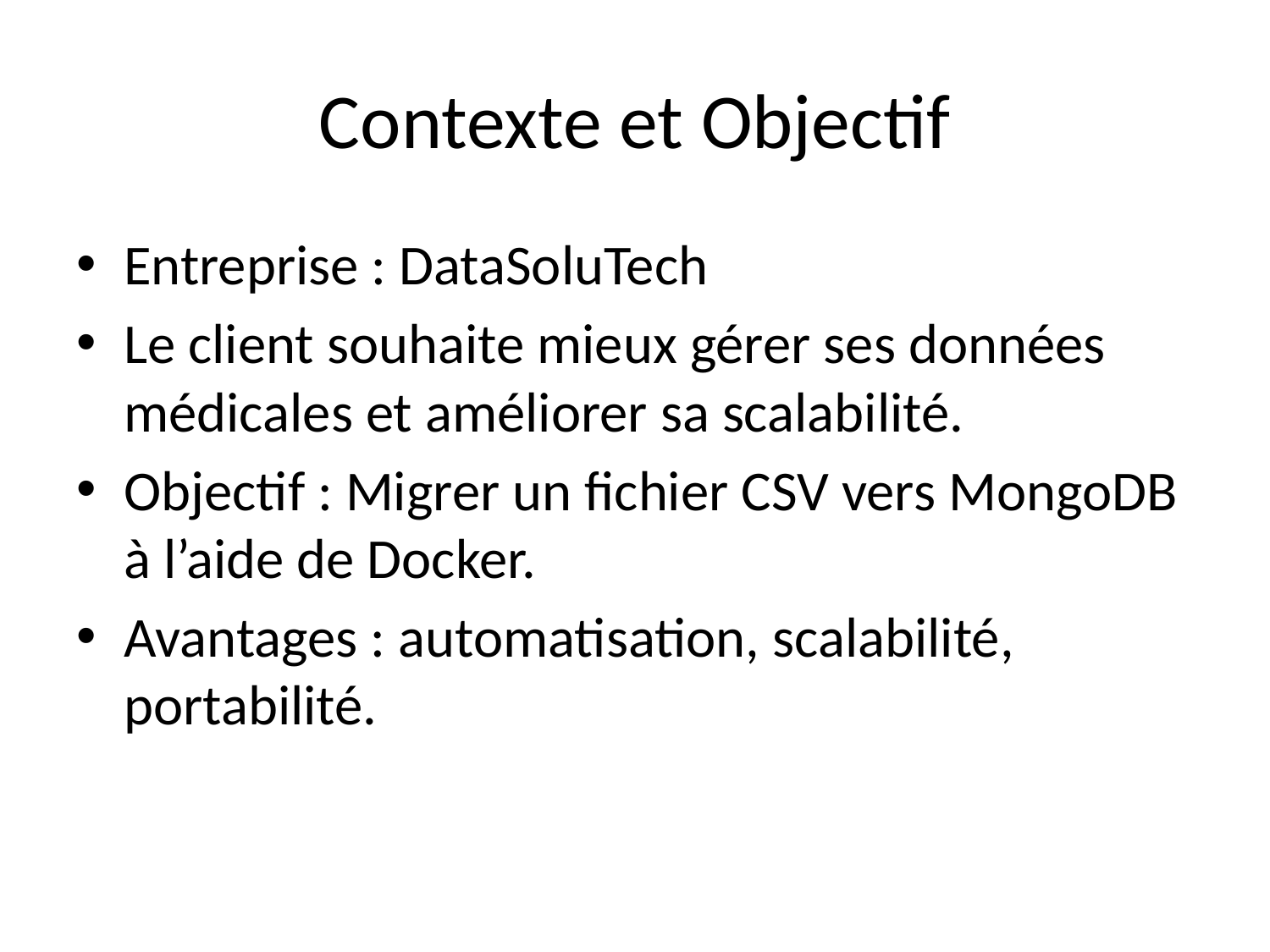

# Contexte et Objectif
Entreprise : DataSoluTech
Le client souhaite mieux gérer ses données médicales et améliorer sa scalabilité.
Objectif : Migrer un fichier CSV vers MongoDB à l’aide de Docker.
Avantages : automatisation, scalabilité, portabilité.